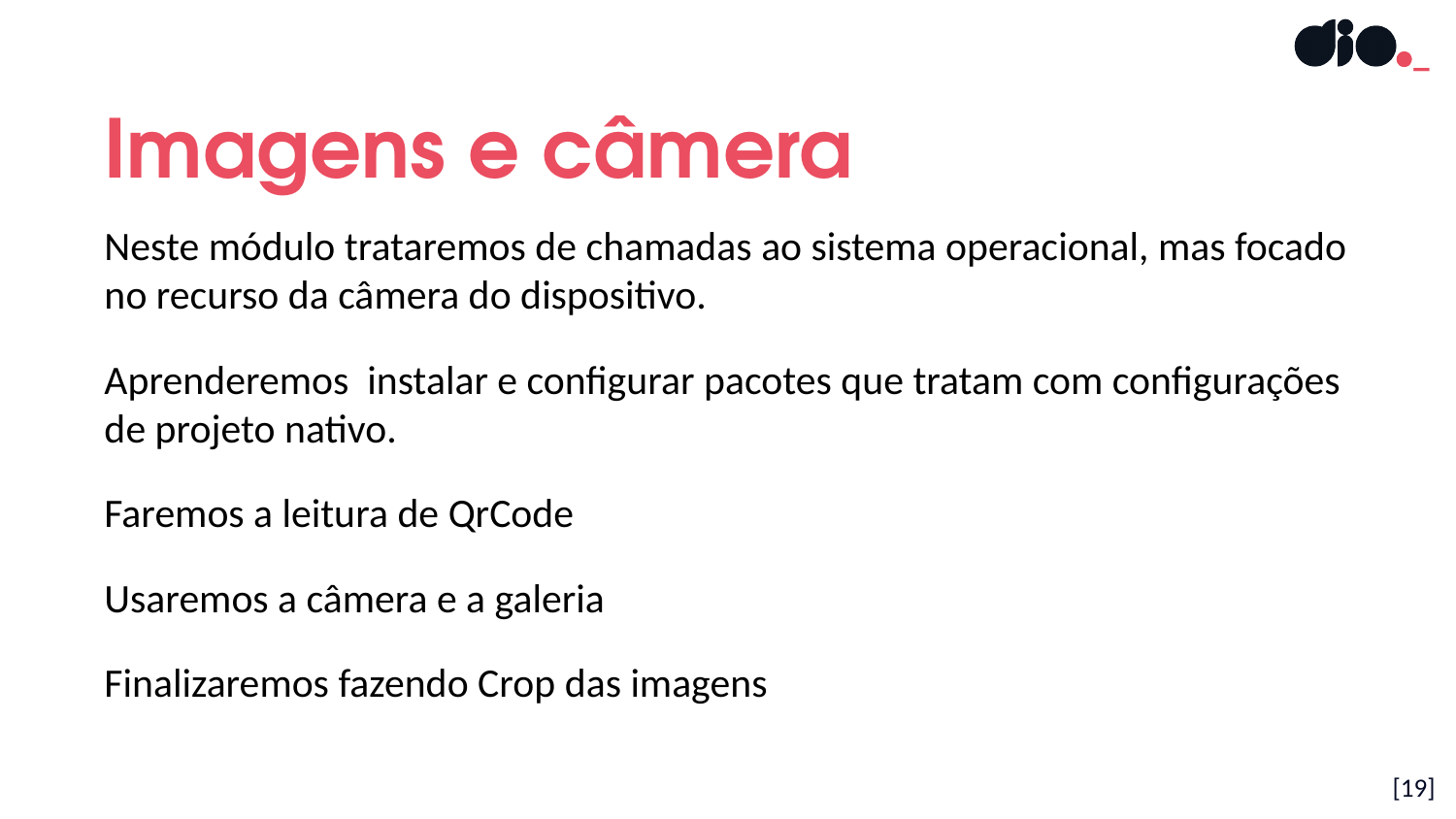

Imagens e câmera
Neste módulo trataremos de chamadas ao sistema operacional, mas focado no recurso da câmera do dispositivo.
Aprenderemos  instalar e configurar pacotes que tratam com configurações de projeto nativo.
Faremos a leitura de QrCode
Usaremos a câmera e a galeria
Finalizaremos fazendo Crop das imagens
[19]